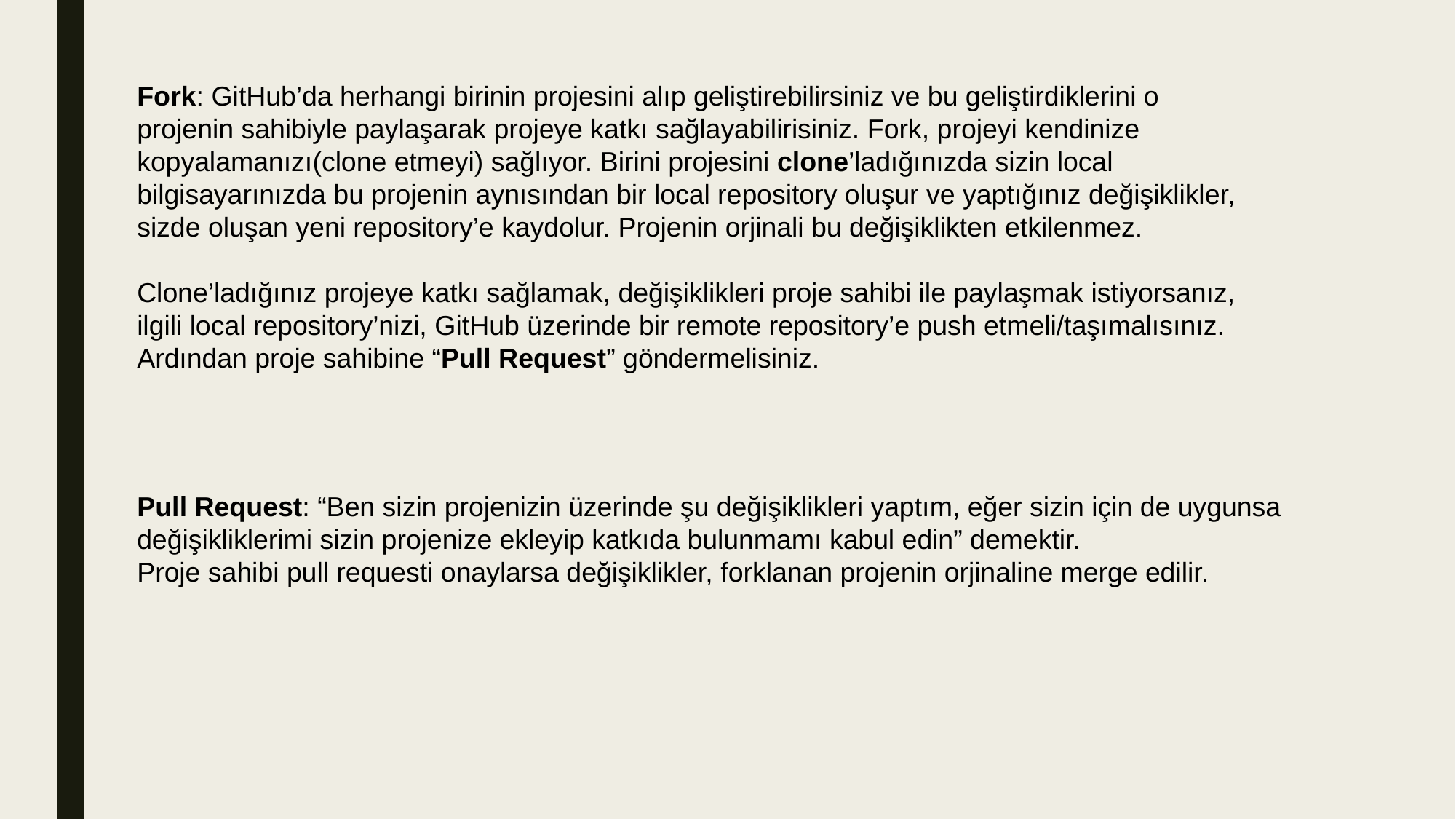

Fork: GitHub’da herhangi birinin projesini alıp geliştirebilirsiniz ve bu geliştirdiklerini o projenin sahibiyle paylaşarak projeye katkı sağlayabilirisiniz. Fork, projeyi kendinize kopyalamanızı(clone etmeyi) sağlıyor. Birini projesini clone’ladığınızda sizin local bilgisayarınızda bu projenin aynısından bir local repository oluşur ve yaptığınız değişiklikler, sizde oluşan yeni repository’e kaydolur. Projenin orjinali bu değişiklikten etkilenmez.

Clone’ladığınız projeye katkı sağlamak, değişiklikleri proje sahibi ile paylaşmak istiyorsanız, ilgili local repository’nizi, GitHub üzerinde bir remote repository’e push etmeli/taşımalısınız.
Ardından proje sahibine “Pull Request” göndermelisiniz.

Pull Request: “Ben sizin projenizin üzerinde şu değişiklikleri yaptım, eğer sizin için de uygunsa değişikliklerimi sizin projenize ekleyip katkıda bulunmamı kabul edin” demektir.
Proje sahibi pull requesti onaylarsa değişiklikler, forklanan projenin orjinaline merge edilir.